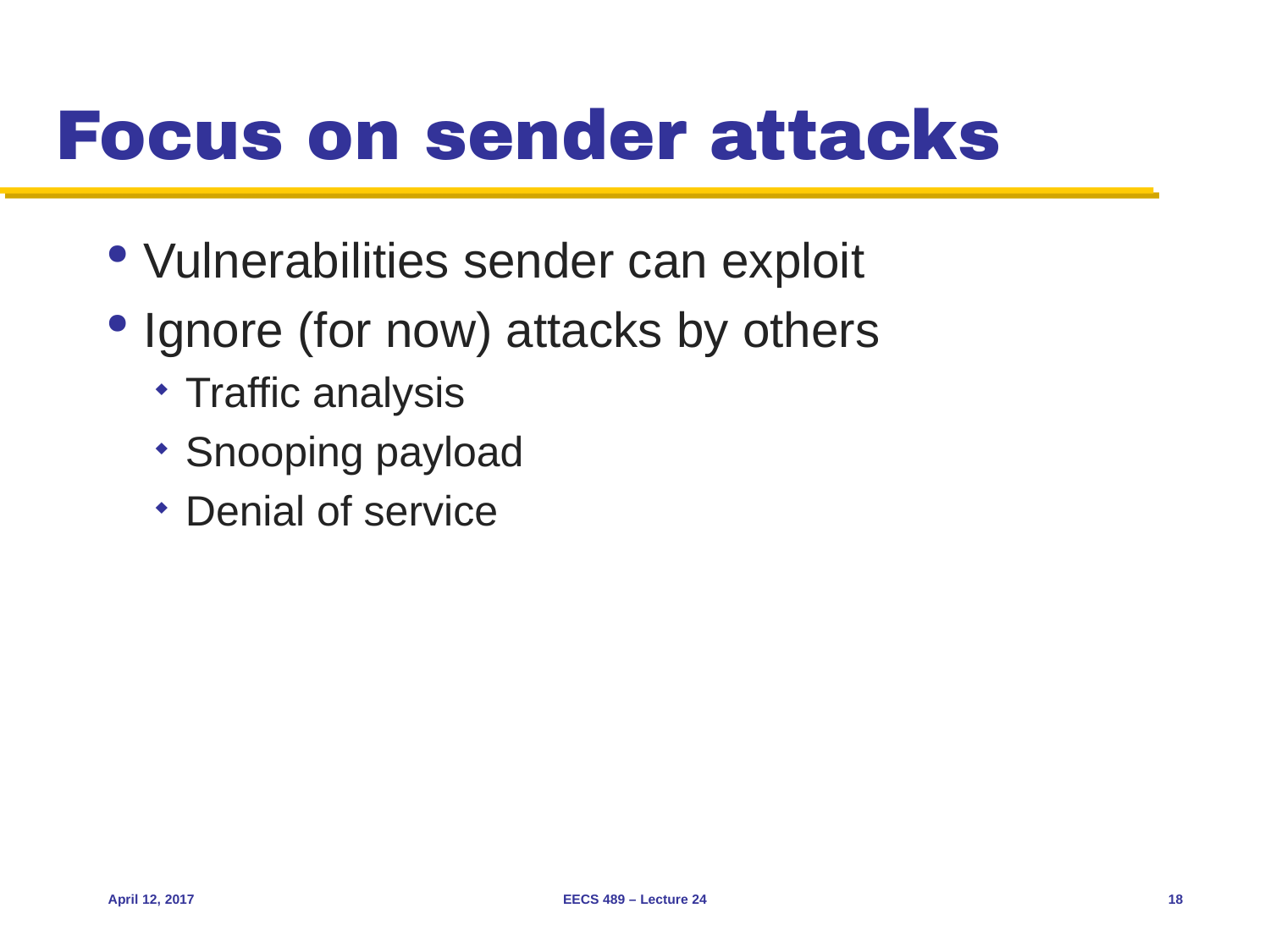

# Focus on sender attacks
Vulnerabilities sender can exploit
Ignore (for now) attacks by others
Traffic analysis
Snooping payload
Denial of service

April 12, 2017
EECS 489 – Lecture 24
18